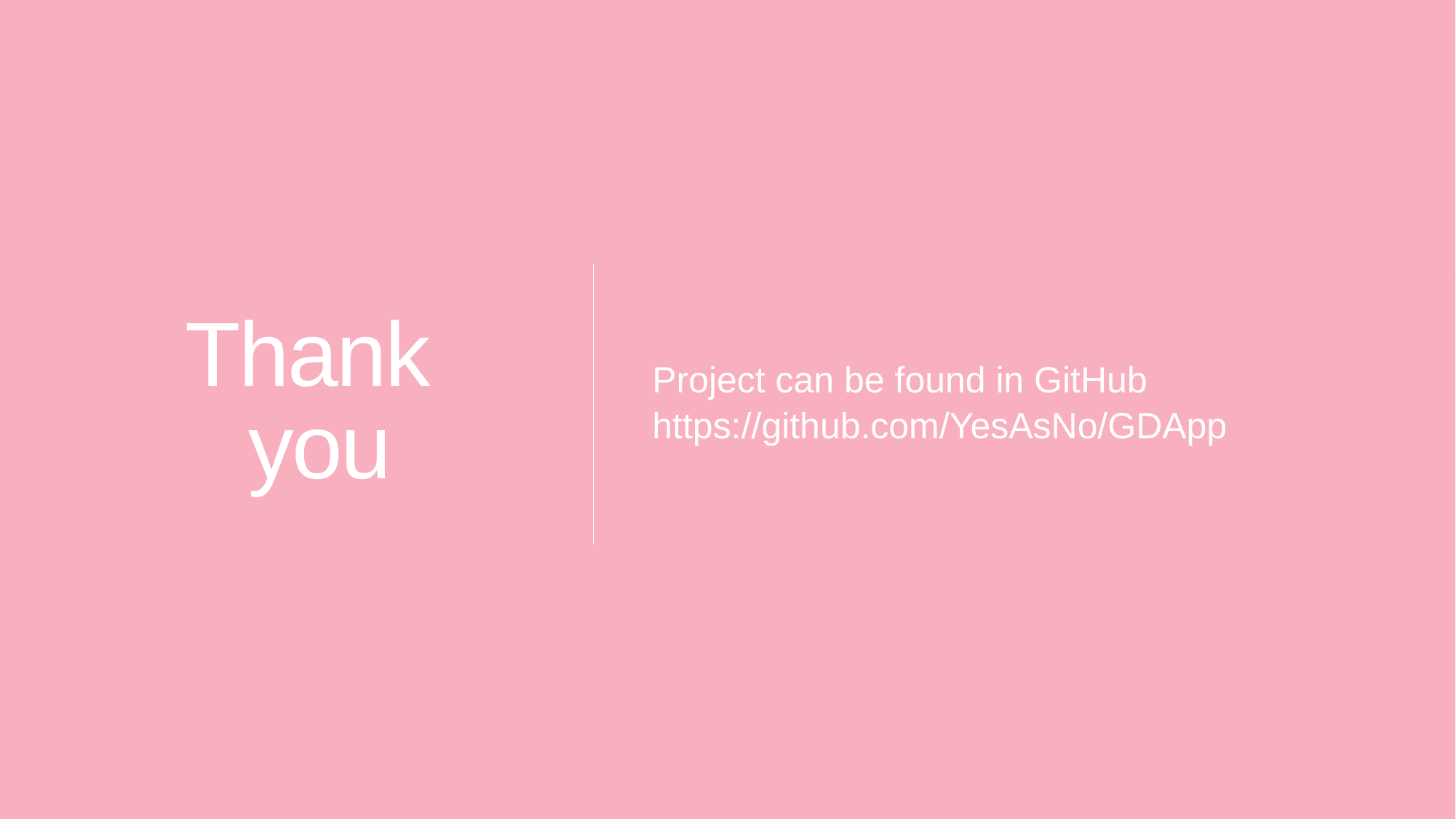

# Thank you
Project can be found in GitHub
https://github.com/YesAsNo/GDApp